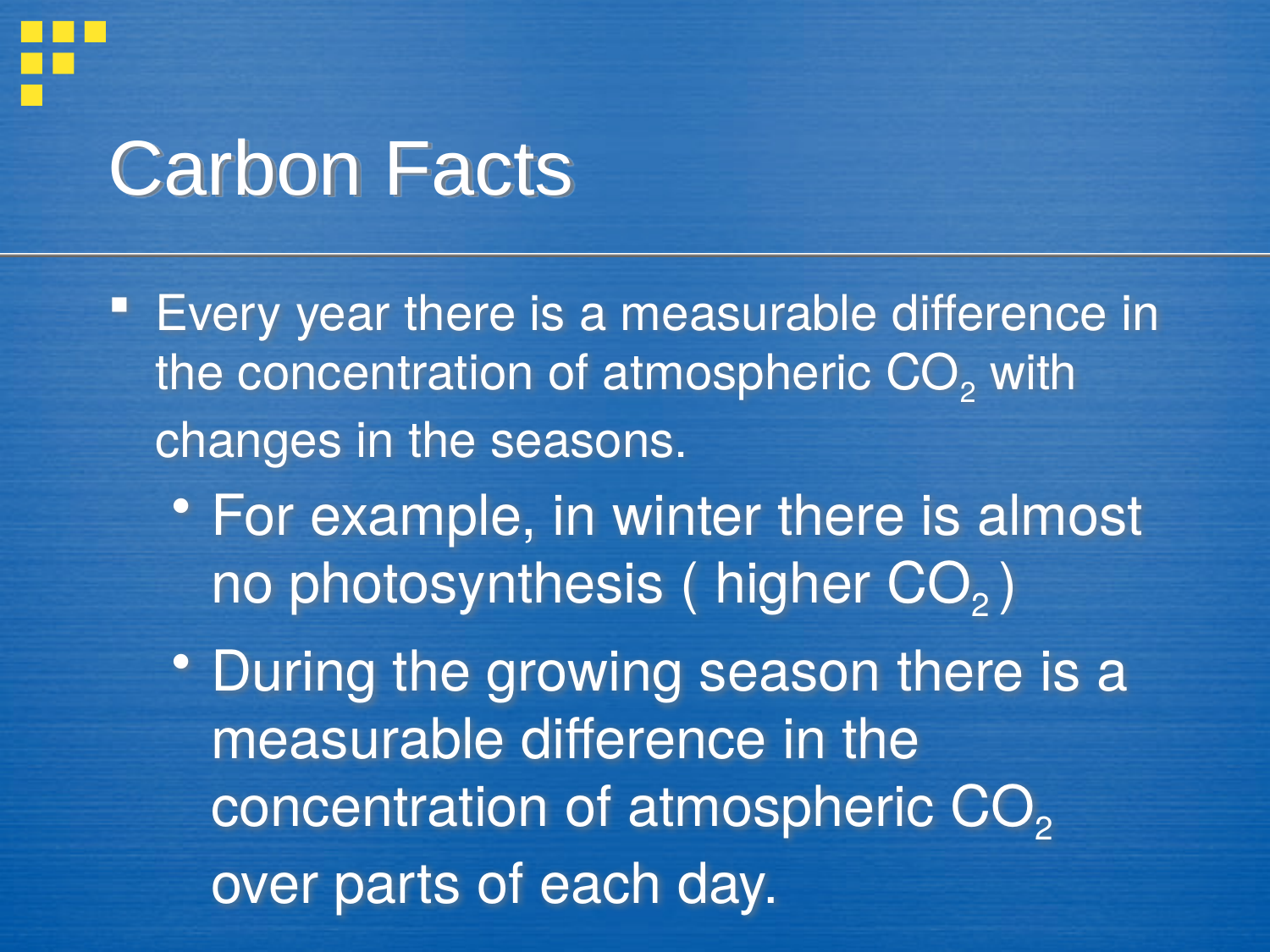

# Carbon Facts
Every year there is a measurable difference in the concentration of atmospheric CO2 with changes in the seasons.
For example, in winter there is almost no photosynthesis ( higher CO2 )
During the growing season there is a measurable difference in the concentration of atmospheric CO2  over parts of each day.